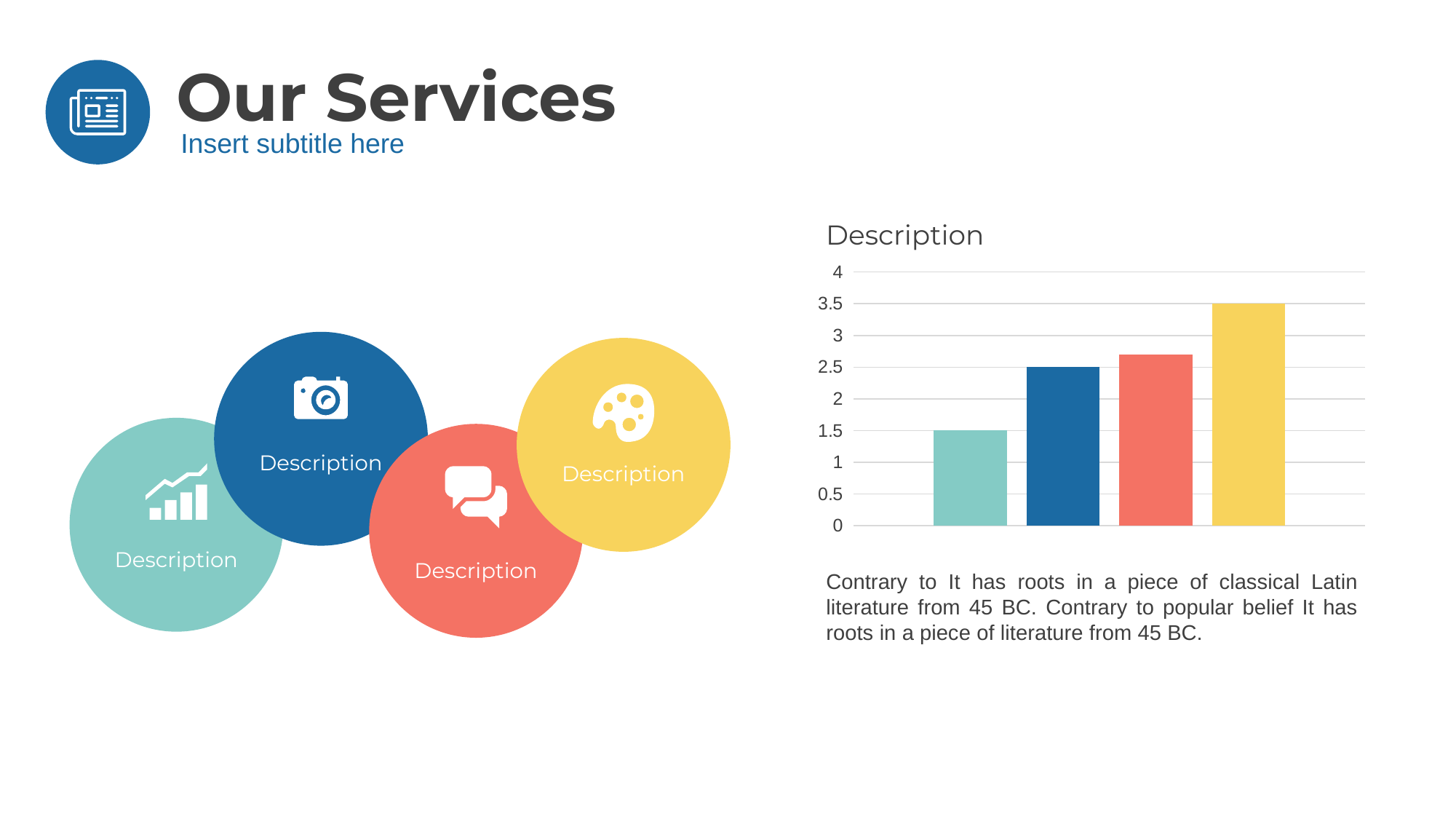

# Our Services

Insert subtitle here
Description

### Chart

| Category | Series 1 | Series 2 | Series 3 | Series 4 |
|---|---|---|---|---|
| Category 1 | 1.5 | 2.5 | 2.7 | 3.5 |

Description
Description

Description
Description
Contrary to It has roots in a piece of classical Latin literature from 45 BC. Contrary to popular belief It has roots in a piece of literature from 45 BC.